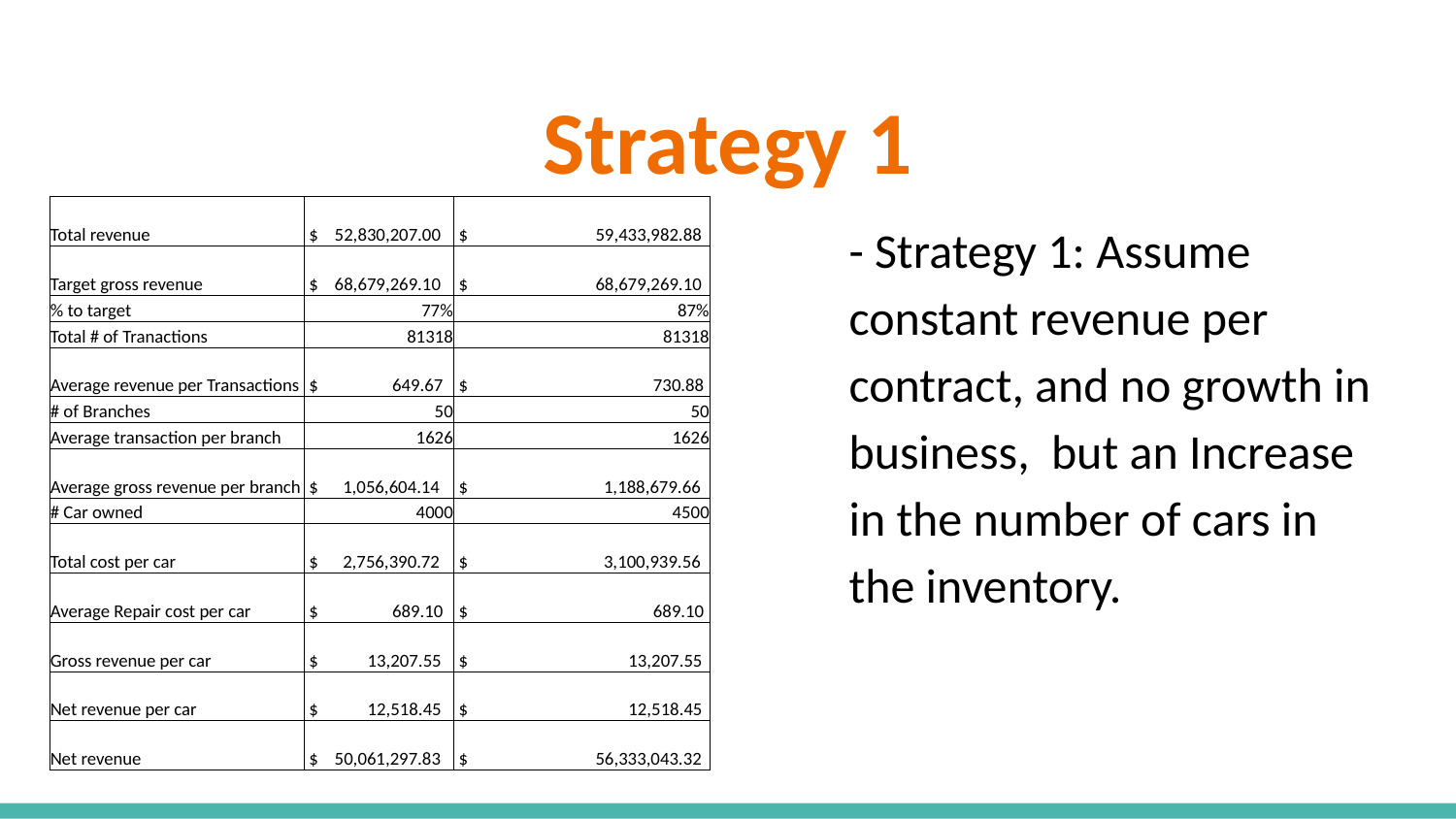

# Strategy 1
| Total revenue | $ 52,830,207.00 | $ 59,433,982.88 |
| --- | --- | --- |
| Target gross revenue | $ 68,679,269.10 | $ 68,679,269.10 |
| % to target | 77% | 87% |
| Total # of Tranactions | 81318 | 81318 |
| Average revenue per Transactions | $ 649.67 | $ 730.88 |
| # of Branches | 50 | 50 |
| Average transaction per branch | 1626 | 1626 |
| Average gross revenue per branch | $ 1,056,604.14 | $ 1,188,679.66 |
| # Car owned | 4000 | 4500 |
| Total cost per car | $ 2,756,390.72 | $ 3,100,939.56 |
| Average Repair cost per car | $ 689.10 | $ 689.10 |
| Gross revenue per car | $ 13,207.55 | $ 13,207.55 |
| Net revenue per car | $ 12,518.45 | $ 12,518.45 |
| Net revenue | $ 50,061,297.83 | $ 56,333,043.32 |
- Strategy 1: Assume constant revenue per contract, and no growth in business,  but an Increase in the number of cars in the inventory.